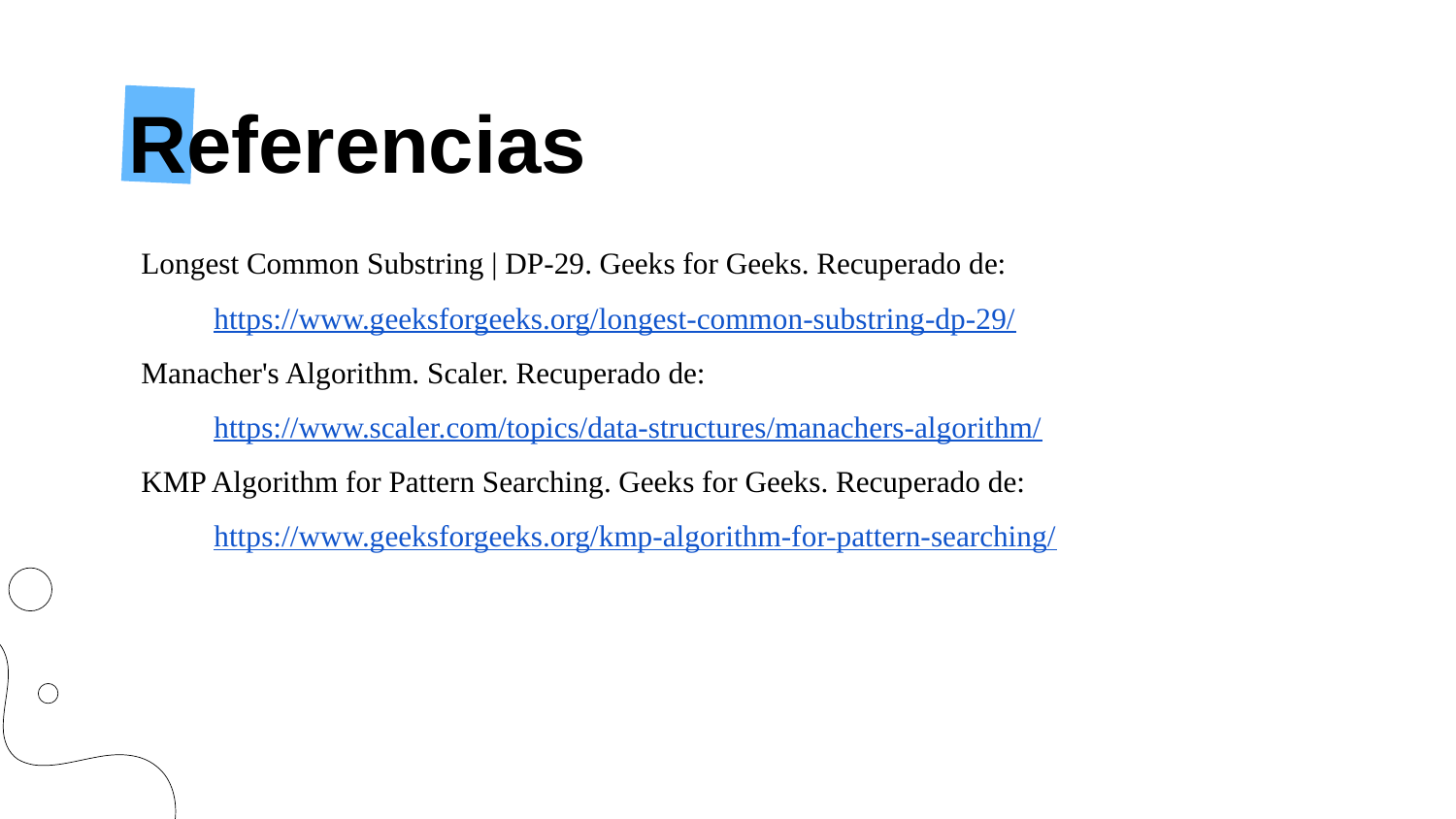

# Referencias

Longest Common Substring | DP-29. Geeks for Geeks. Recuperado de:
https://www.geeksforgeeks.org/longest-common-substring-dp-29/
Manacher's Algorithm. Scaler. Recuperado de:
https://www.scaler.com/topics/data-structures/manachers-algorithm/
KMP Algorithm for Pattern Searching. Geeks for Geeks. Recuperado de:
https://www.geeksforgeeks.org/kmp-algorithm-for-pattern-searching/